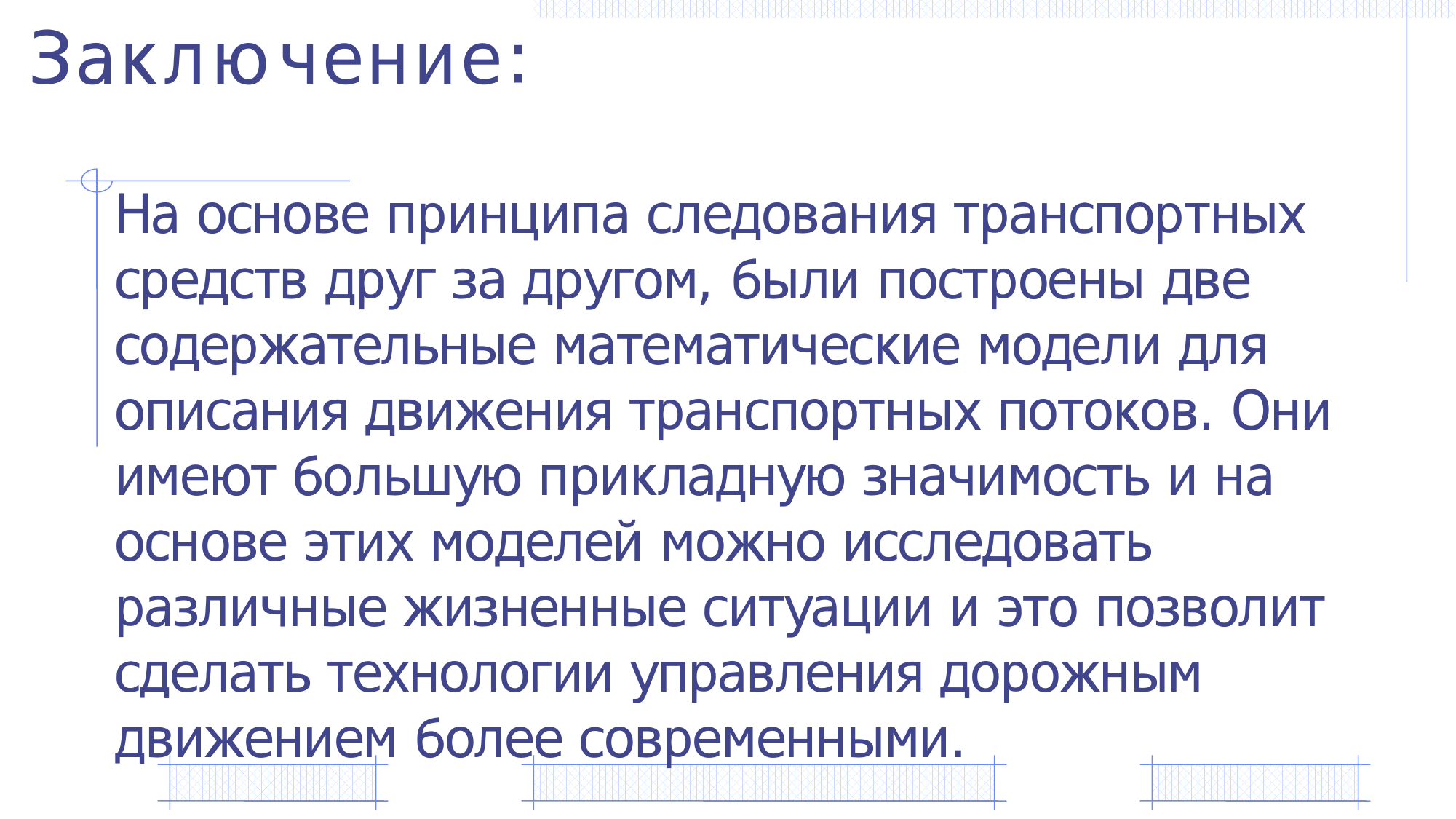

Заключение:
На основе принципа следования транспортных средств друг за другом, были построены две содержательные математические модели для описания движения транспортных потоков. Они имеют большую прикладную значимость и на основе этих моделей можно исследовать различные жизненные ситуации и это позволит сделать технологии управления дорожным движением более современными.